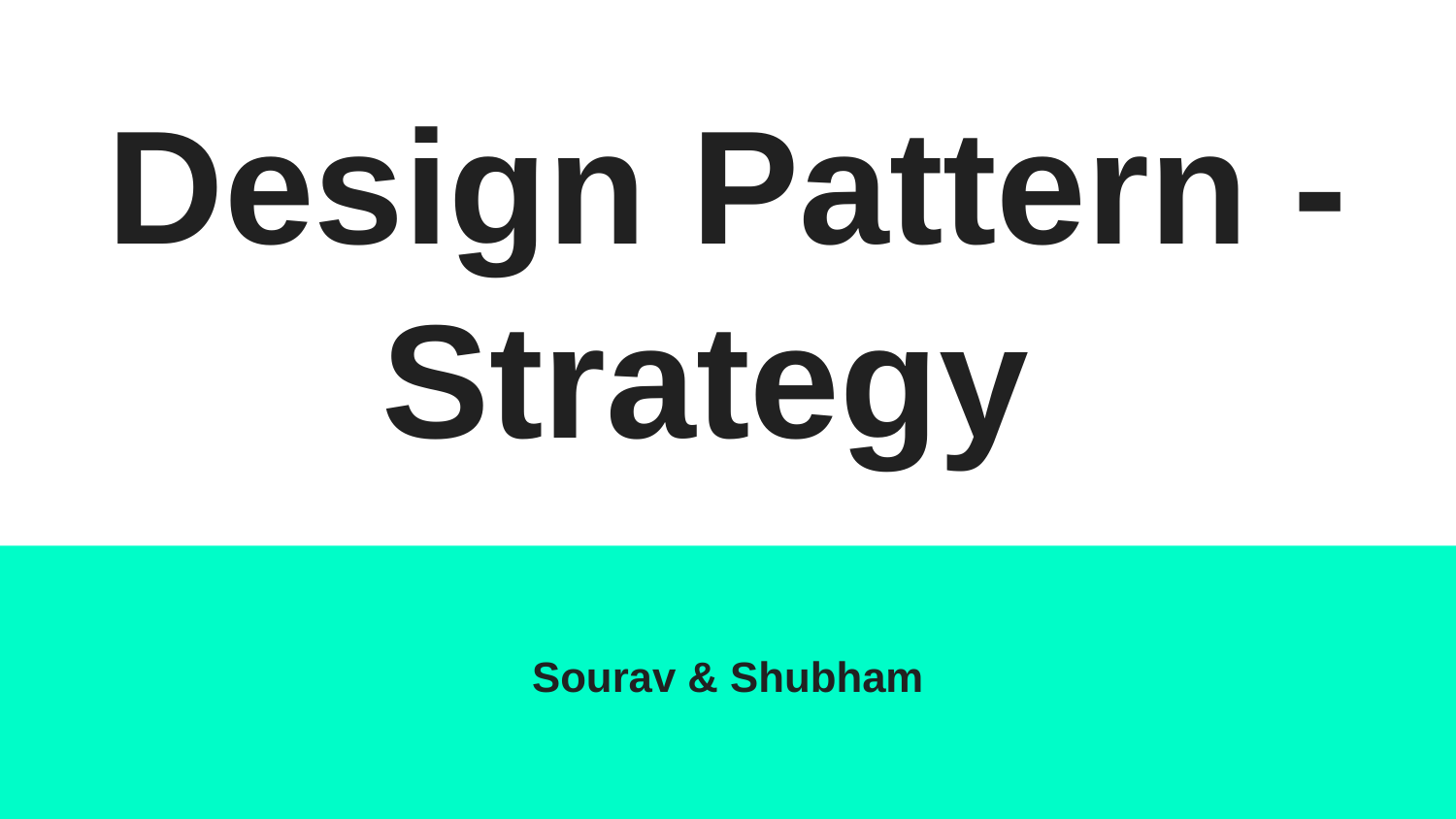

# Design Pattern - Strategy
Sourav & Shubham